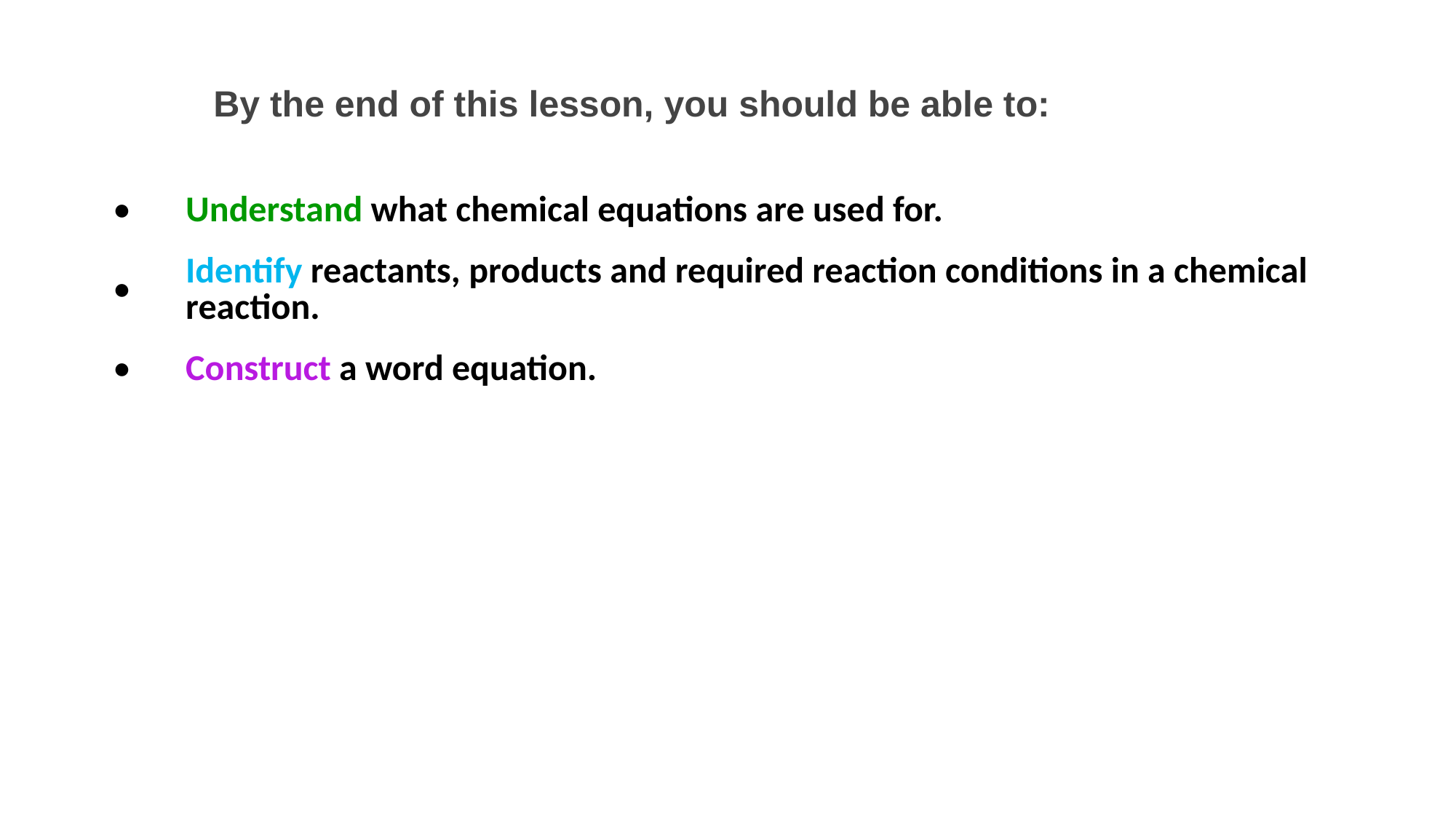

By the end of this lesson, you should be able to:
| • | Understand what chemical equations are used for. |
| --- | --- |
| • | Identify reactants, products and required reaction conditions in a chemical reaction. |
| • | Construct a word equation. |